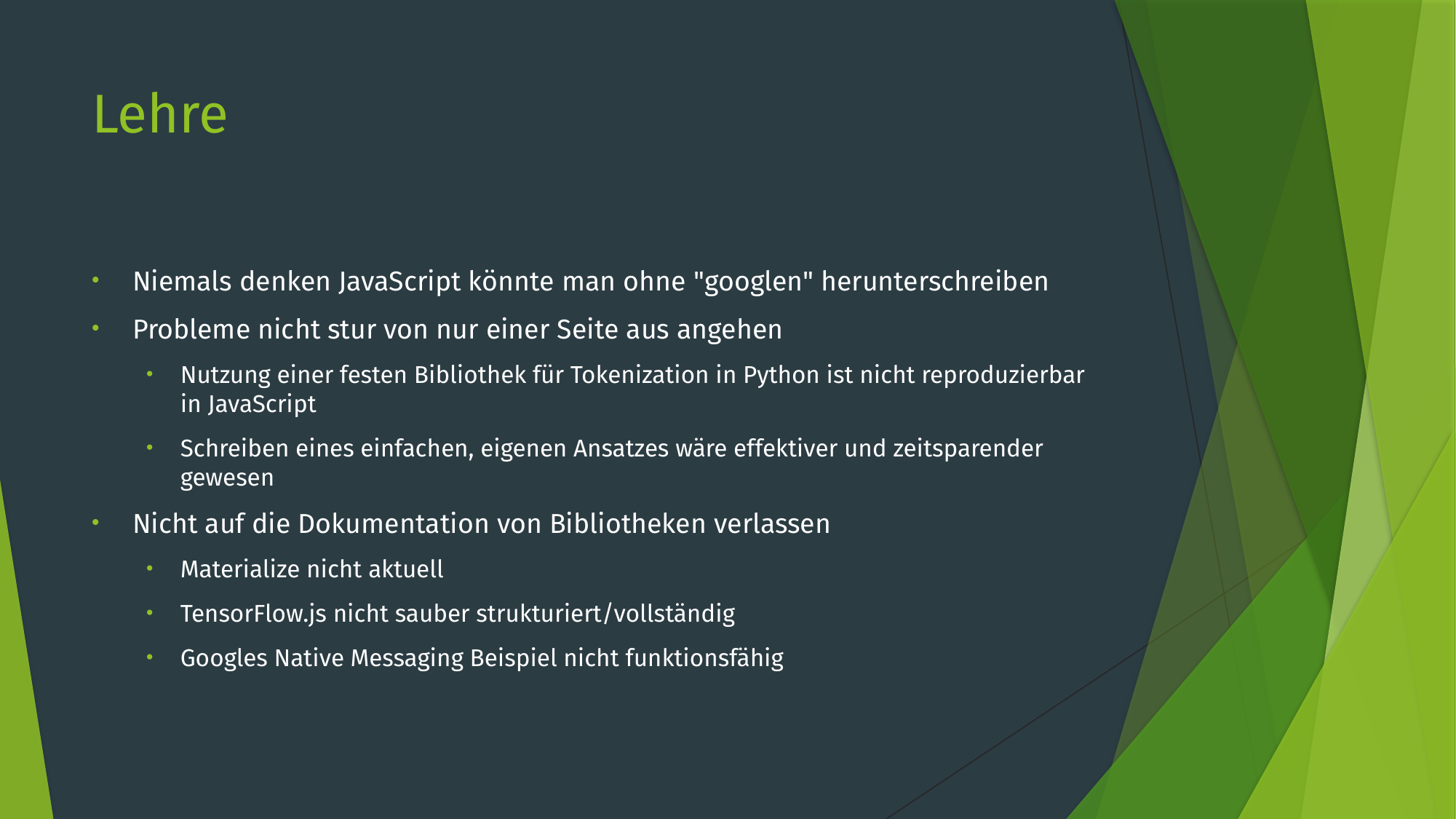

# Lehre
Niemals denken JavaScript könnte man ohne "googlen" herunterschreiben
Probleme nicht stur von nur einer Seite aus angehen
Nutzung einer festen Bibliothek für Tokenization in Python ist nicht reproduzierbar in JavaScript
Schreiben eines einfachen, eigenen Ansatzes wäre effektiver und zeitsparender gewesen
Nicht auf die Dokumentation von Bibliotheken verlassen
Materialize nicht aktuell
TensorFlow.js nicht sauber strukturiert/vollständig
Googles Native Messaging Beispiel nicht funktionsfähig